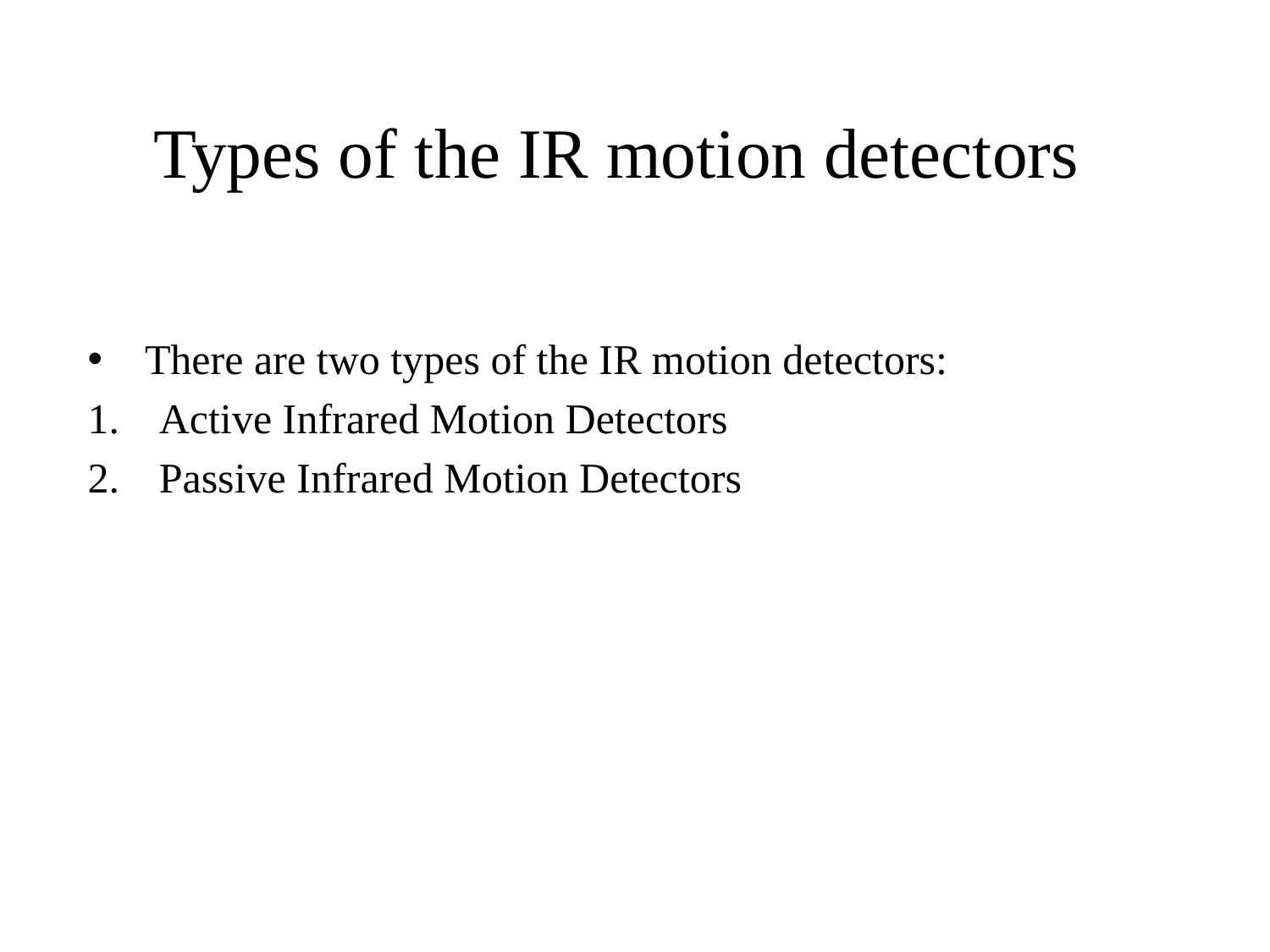

# Types of the IR motion detectors
 There are two types of the IR motion detectors:
Active Infrared Motion Detectors
Passive Infrared Motion Detectors